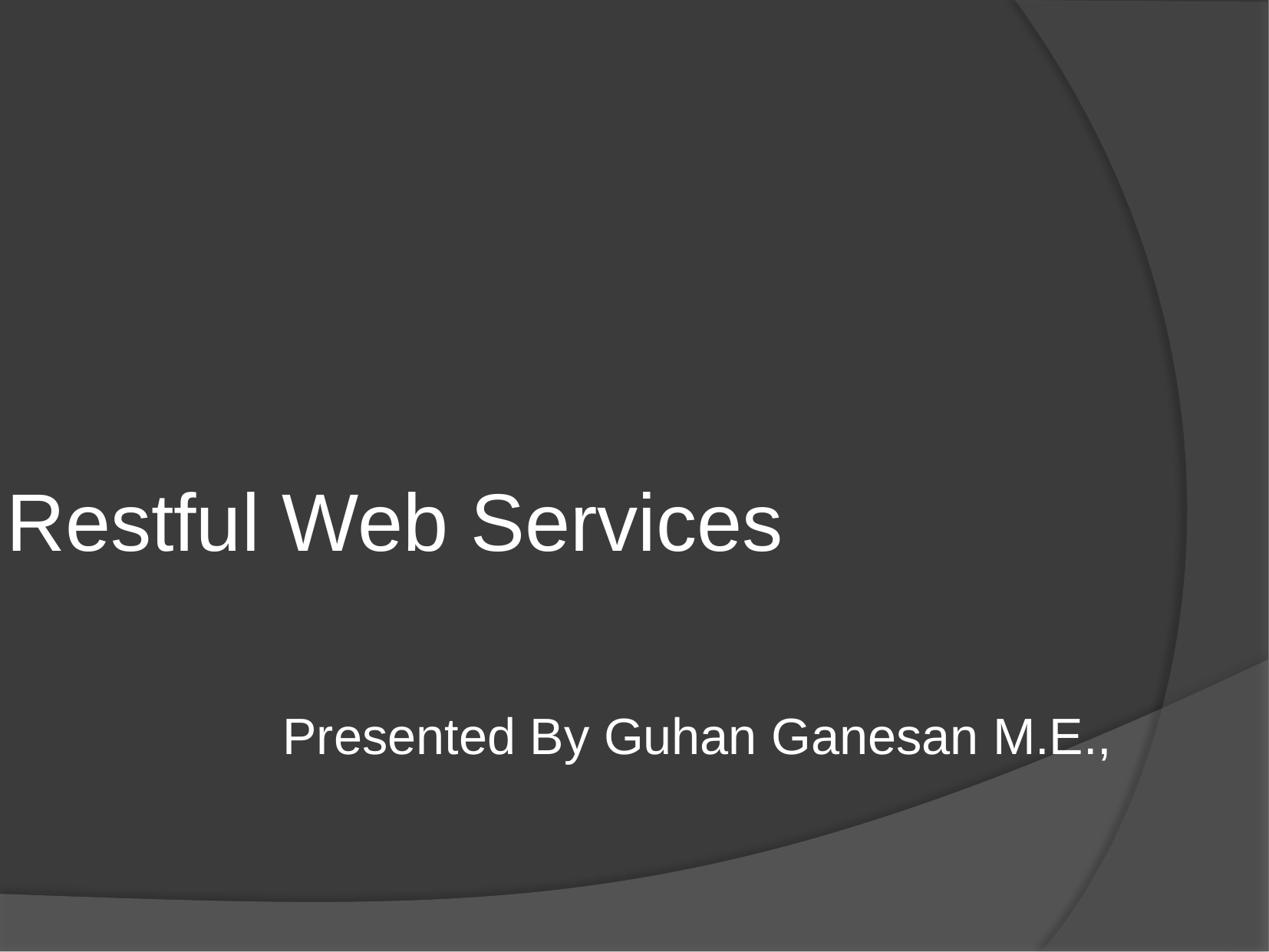

Restful Web Services
Presented By Guhan Ganesan M.E.,